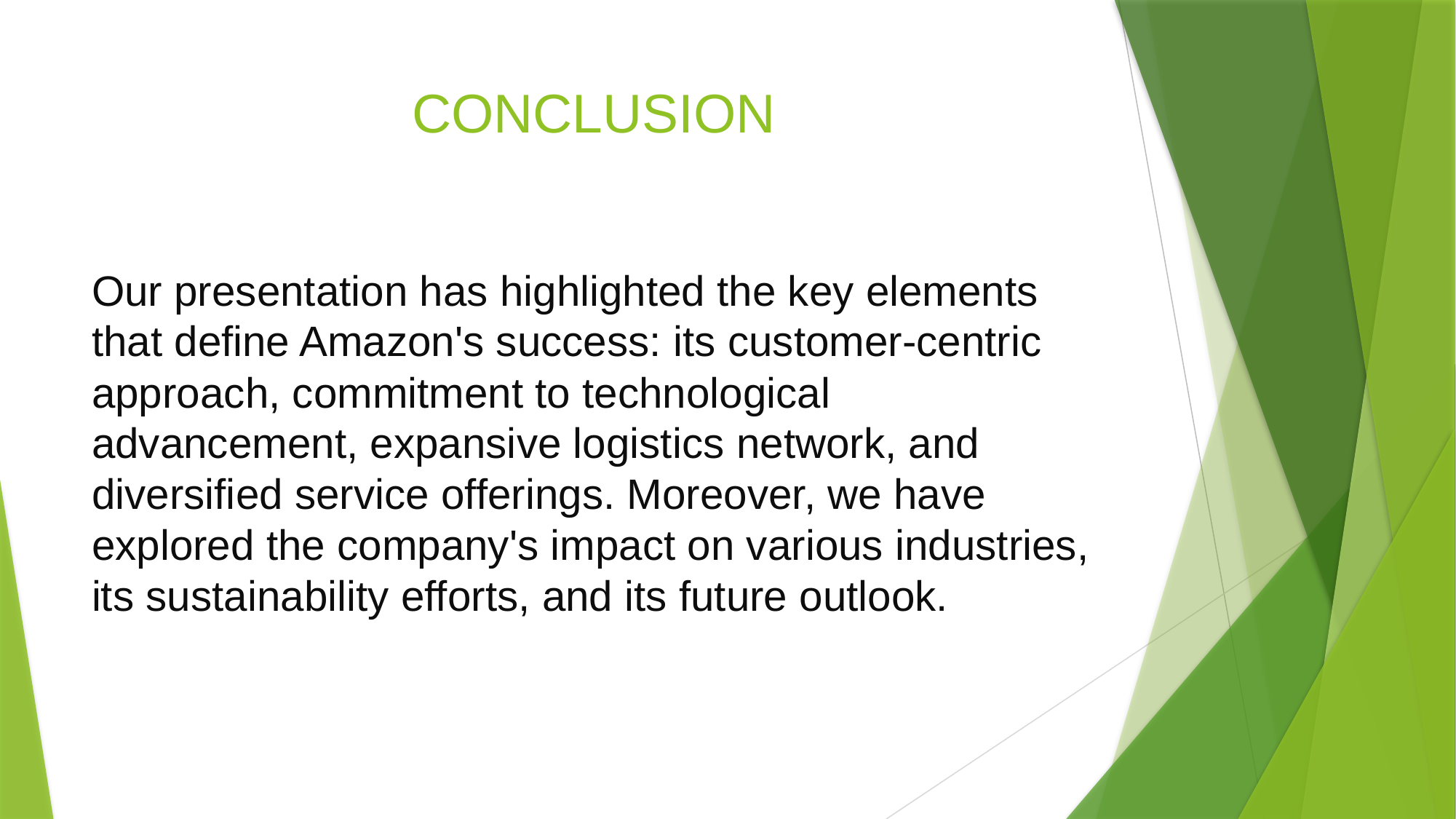

# CONCLUSION
Our presentation has highlighted the key elements that define Amazon's success: its customer-centric approach, commitment to technological advancement, expansive logistics network, and diversified service offerings. Moreover, we have explored the company's impact on various industries, its sustainability efforts, and its future outlook.